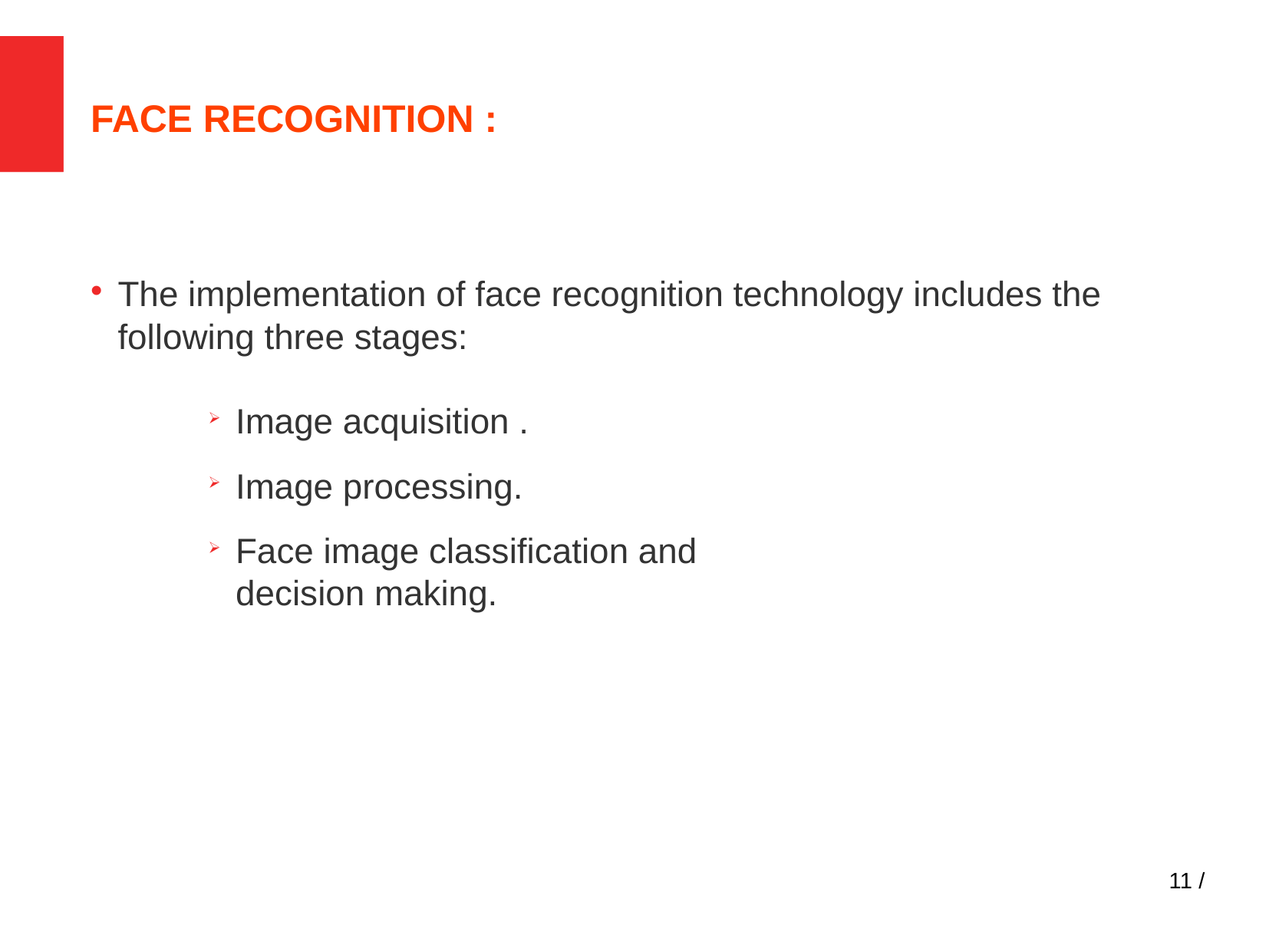

FACE RECOGNITION :
The implementation of face recognition technology includes the following three stages:
Image acquisition .
Image processing.
Face image classification and decision making.

11 /